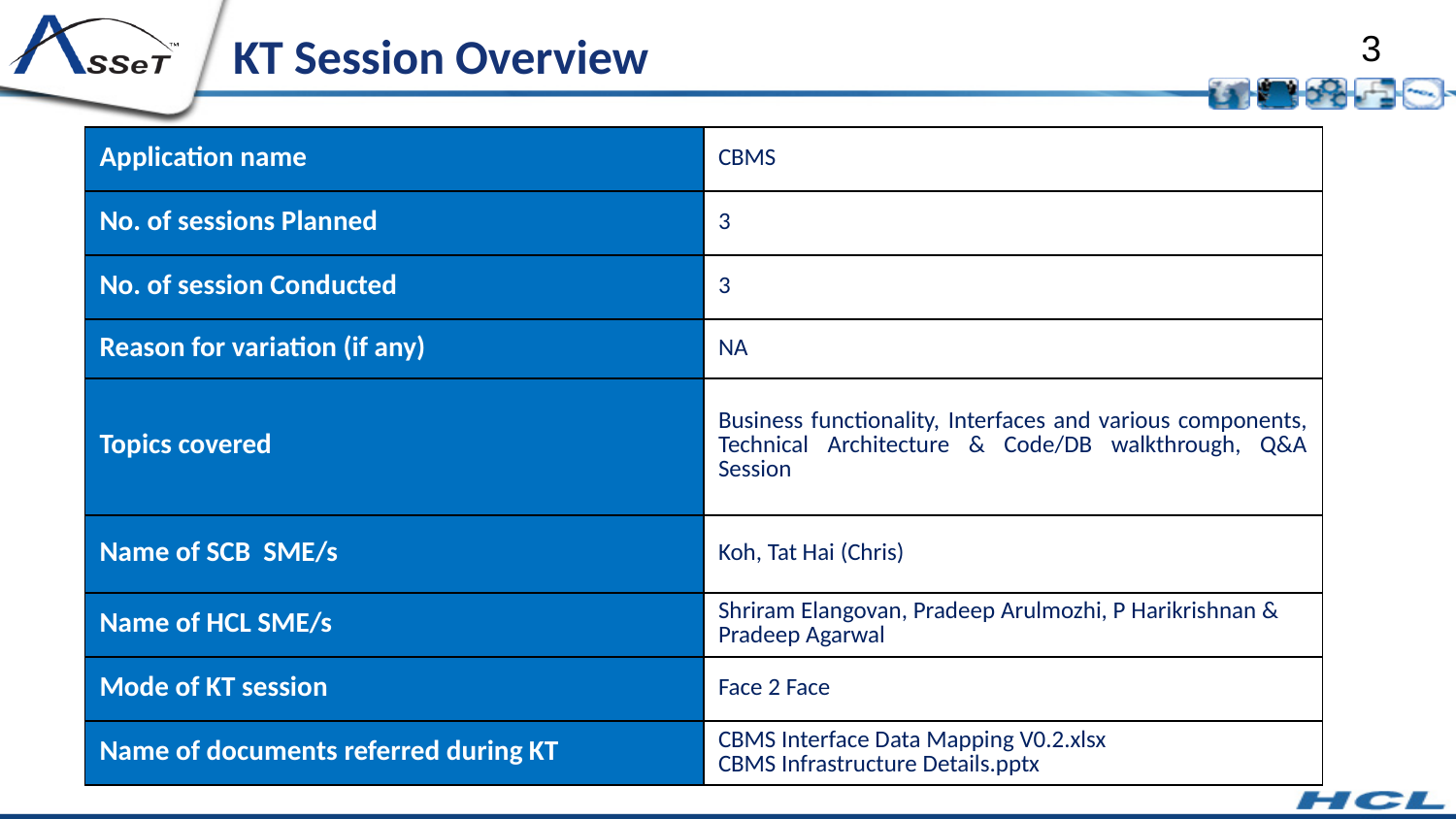

# KT Session Overview
| Application name | CBMS |
| --- | --- |
| No. of sessions Planned | 3 |
| No. of session Conducted | 3 |
| Reason for variation (if any) | NA |
| Topics covered | Business functionality, Interfaces and various components, Technical Architecture & Code/DB walkthrough, Q&A Session |
| Name of SCB SME/s | Koh, Tat Hai (Chris) |
| Name of HCL SME/s | Shriram Elangovan, Pradeep Arulmozhi, P Harikrishnan & Pradeep Agarwal |
| Mode of KT session | Face 2 Face |
| Name of documents referred during KT | CBMS Interface Data Mapping V0.2.xlsx CBMS Infrastructure Details.pptx |